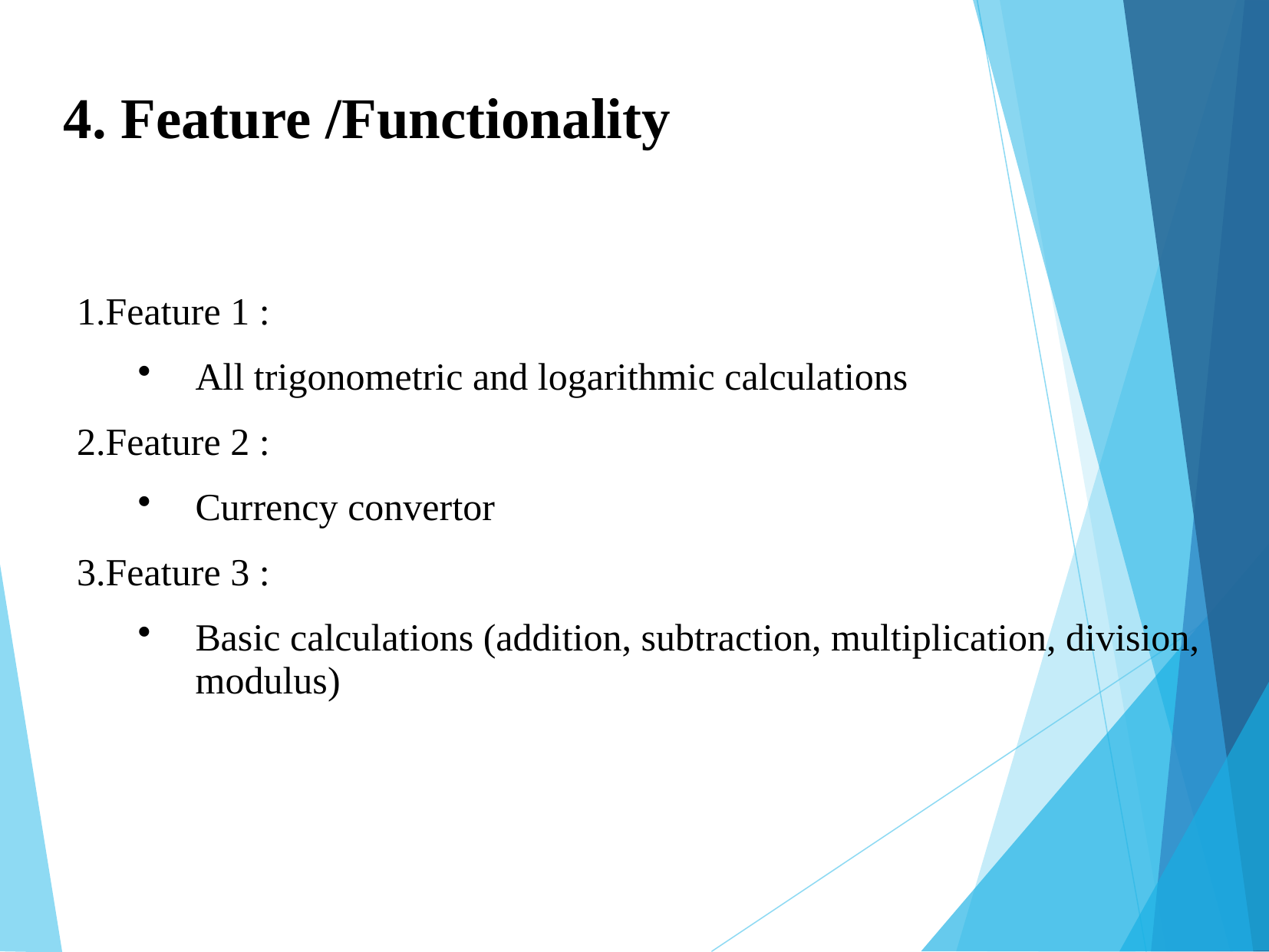

4. Feature /Functionality

Feature 1 :
All trigonometric and logarithmic calculations
Feature 2 :
Currency convertor
Feature 3 :
Basic calculations (addition, subtraction, multiplication, division, modulus)